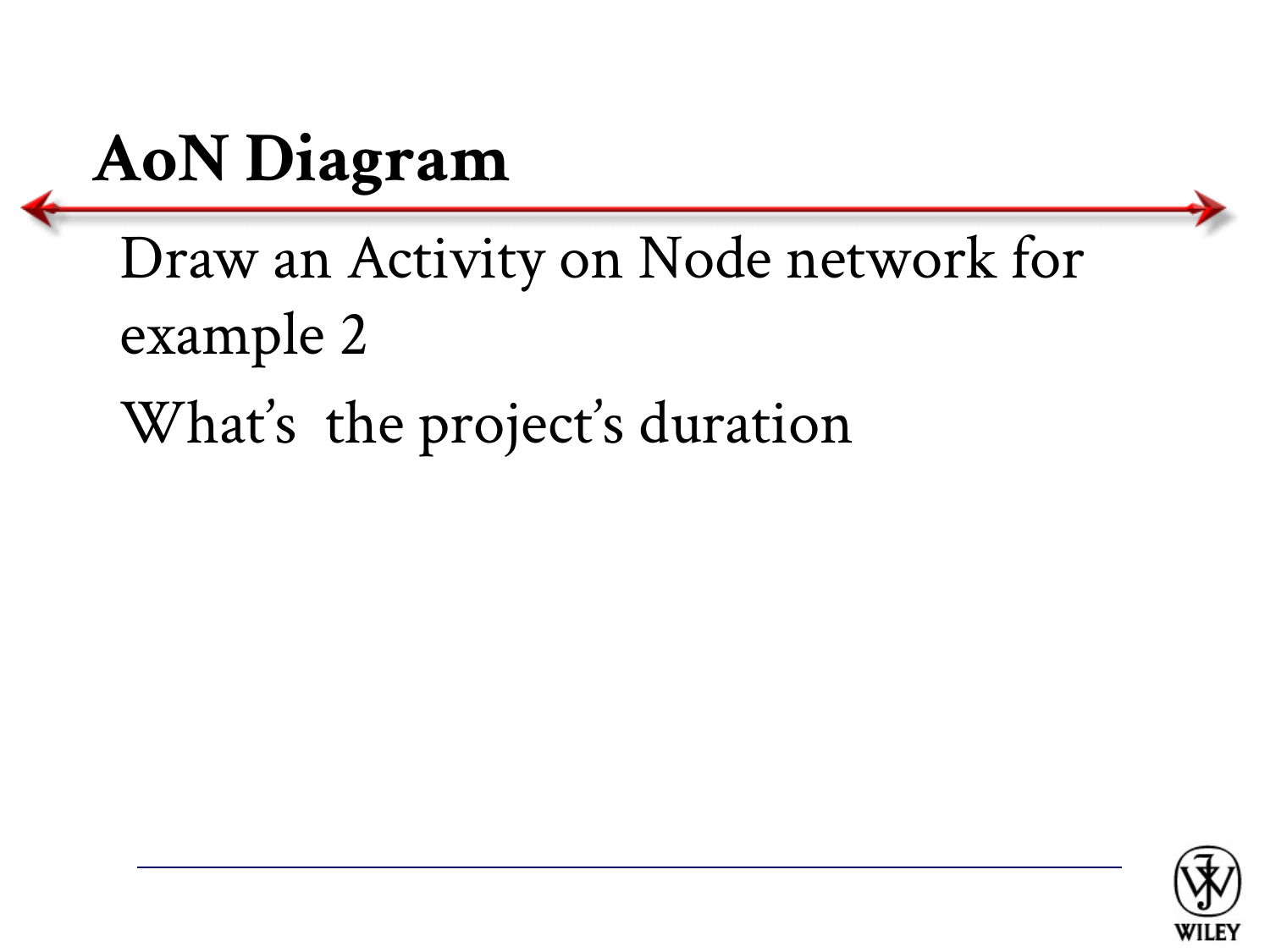

# AoN Diagram
Draw an Activity on Node network for example 2
What’s  the project’s duration